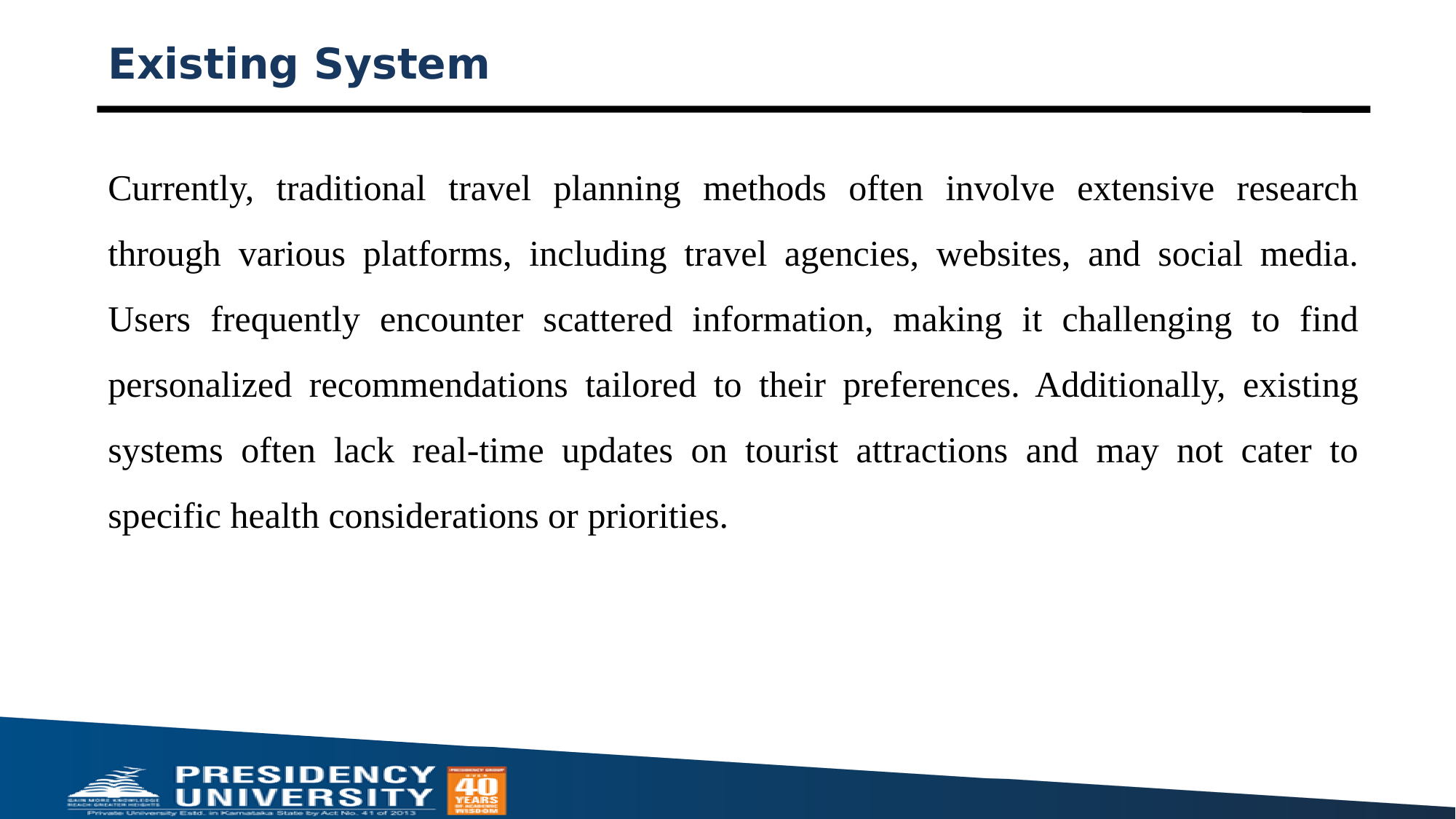

# Existing System
Currently, traditional travel planning methods often involve extensive research through various platforms, including travel agencies, websites, and social media. Users frequently encounter scattered information, making it challenging to find personalized recommendations tailored to their preferences. Additionally, existing systems often lack real-time updates on tourist attractions and may not cater to specific health considerations or priorities.